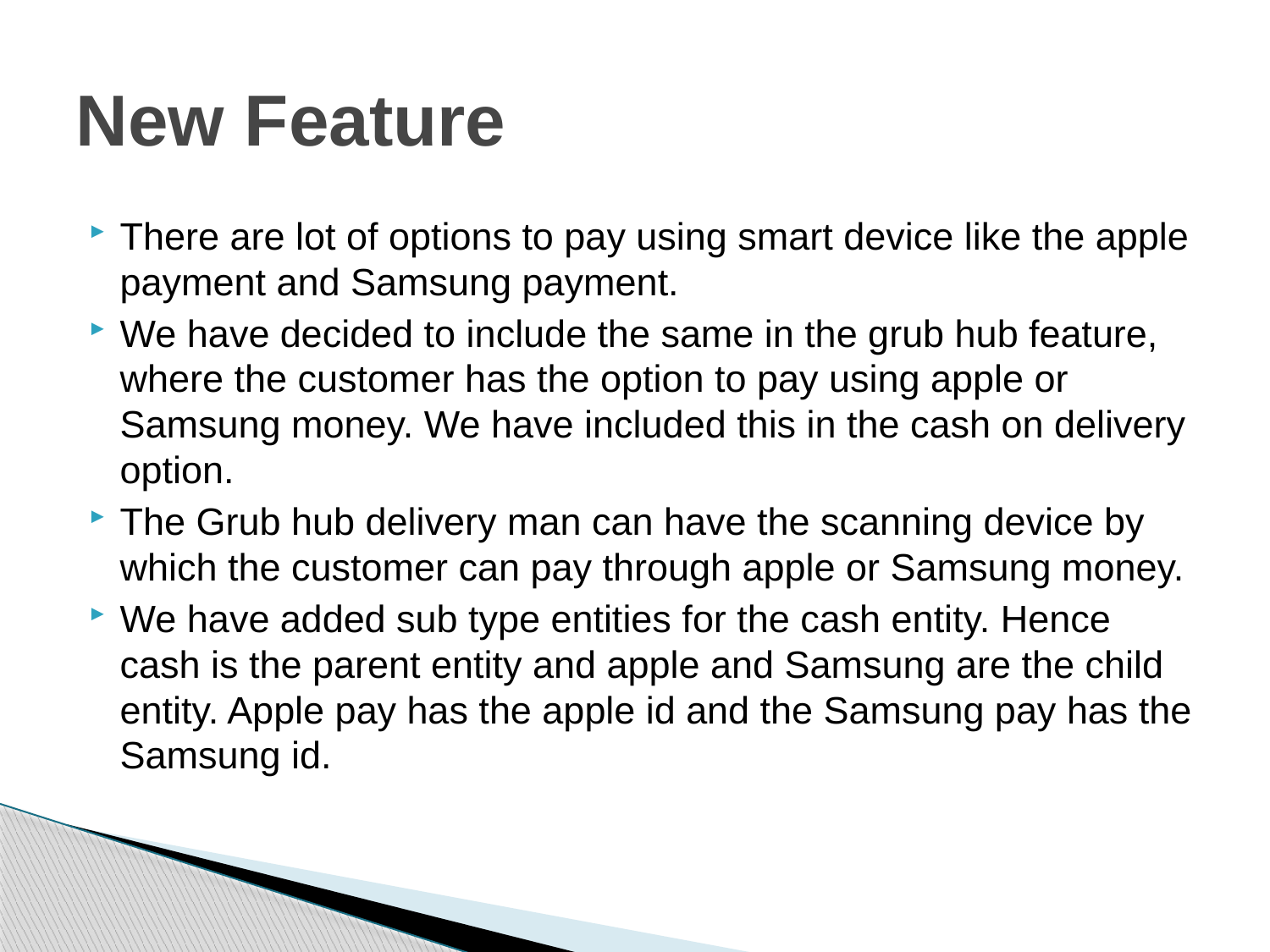

# New Feature
There are lot of options to pay using smart device like the apple payment and Samsung payment.
We have decided to include the same in the grub hub feature, where the customer has the option to pay using apple or Samsung money. We have included this in the cash on delivery option.
The Grub hub delivery man can have the scanning device by which the customer can pay through apple or Samsung money.
We have added sub type entities for the cash entity. Hence cash is the parent entity and apple and Samsung are the child entity. Apple pay has the apple id and the Samsung pay has the Samsung id.